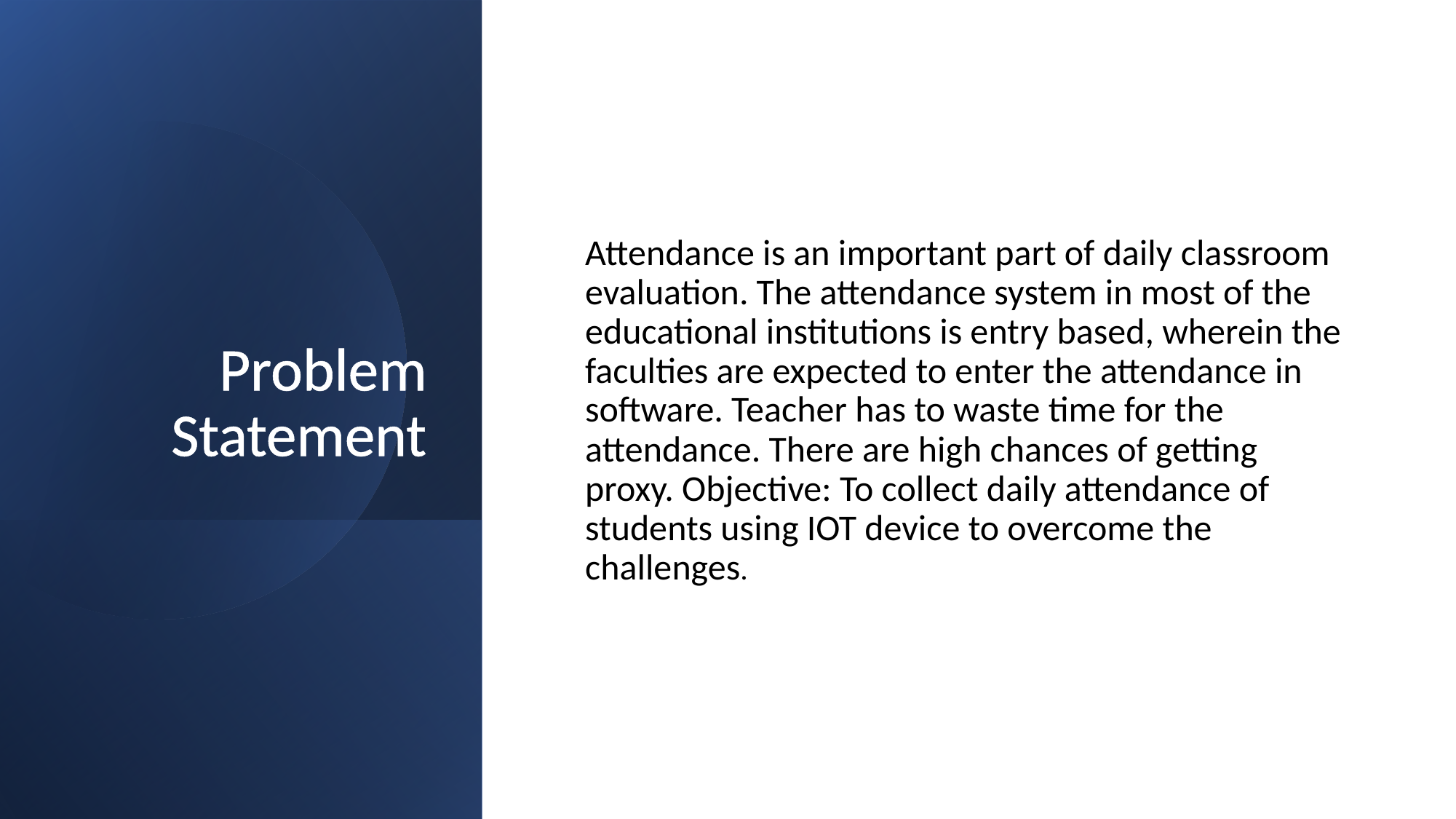

Problem Statement

Attendance is an important part of daily classroom evaluation. The attendance system in most of the educational institutions is entry based, wherein the faculties are expected to enter the attendance in software. Teacher has to waste time for the attendance. There are high chances of getting proxy. Objective: To collect daily attendance of students using IOT device to overcome the challenges.